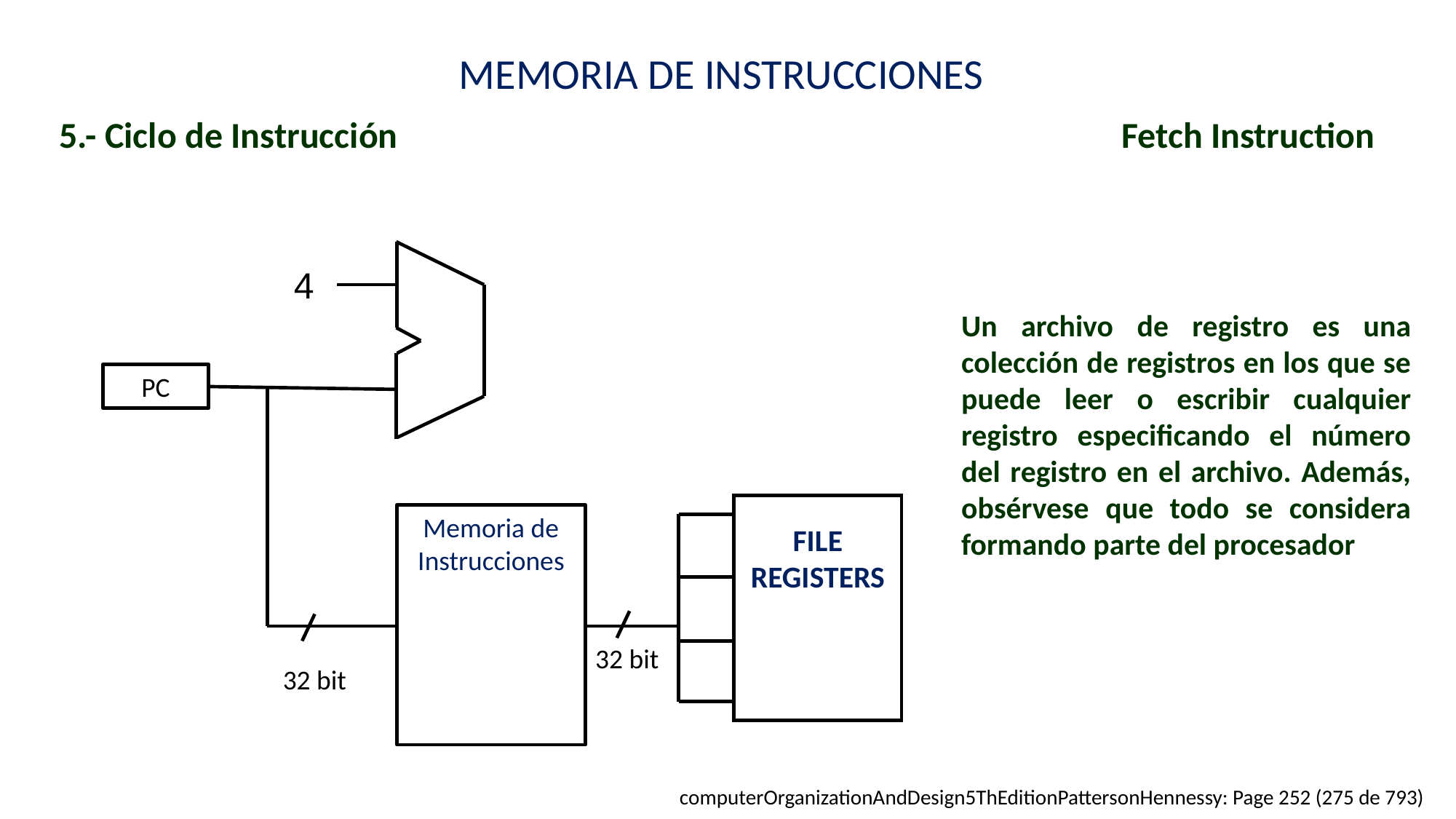

MEMORIA DE INSTRUCCIONES
5.- Ciclo de Instrucción
Fetch Instruction
4
PC
Memoria de Instrucciones

32 bit

FILE
REGISTERS
32 bit
Un archivo de registro es una colección de registros en los que se puede leer o escribir cualquier registro especificando el número del registro en el archivo. Además, obsérvese que todo se considera formando parte del procesador
computerOrganizationAndDesign5ThEditionPattersonHennessy: Page 252 (275 de 793)